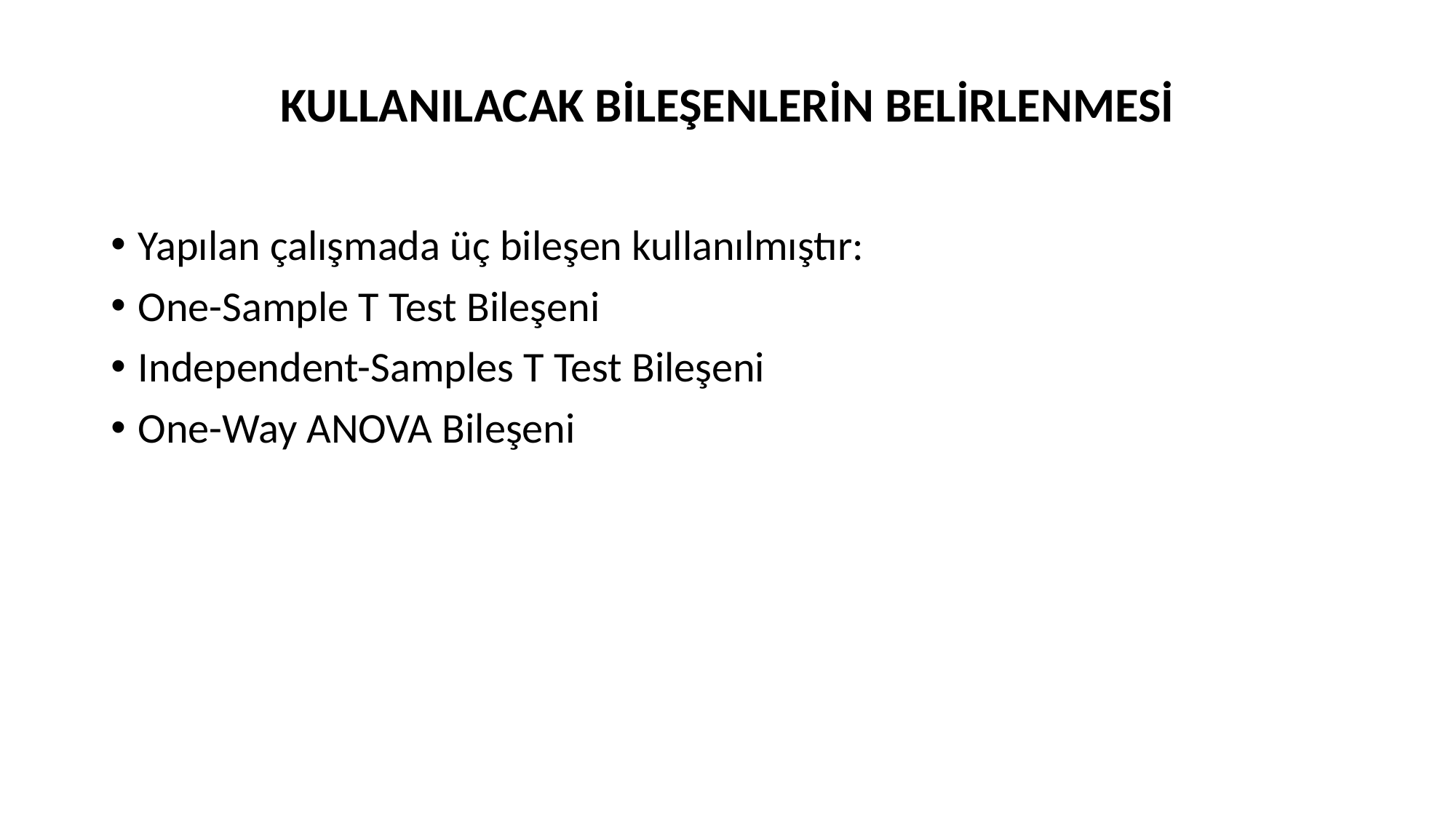

# KULLANILACAK BİLEŞENLERİN BELİRLENMESİ
Yapılan çalışmada üç bileşen kullanılmıştır:
One-Sample T Test Bileşeni
Independent-Samples T Test Bileşeni
One-Way ANOVA Bileşeni